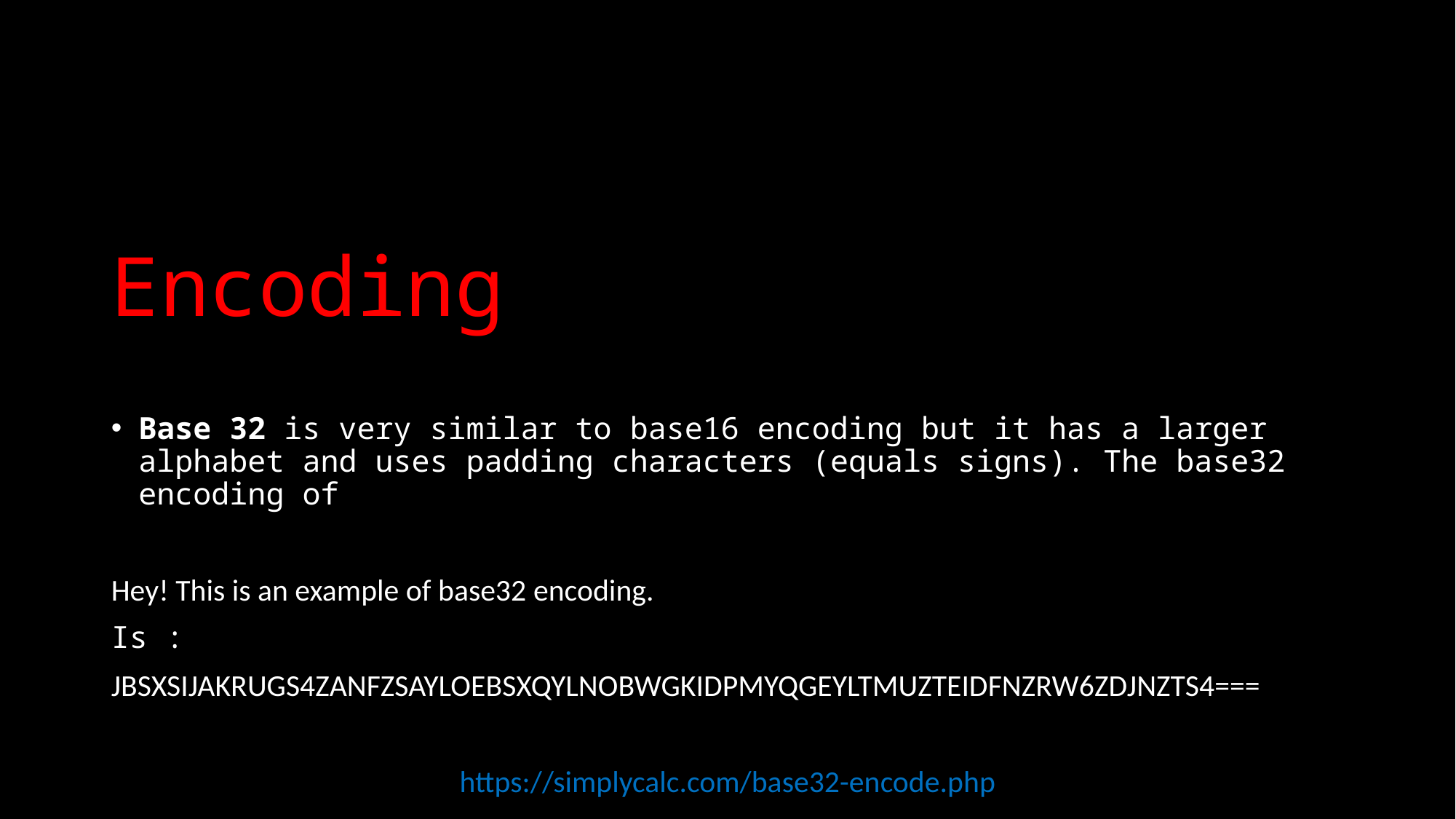

# Encoding
Base 32 is very similar to base16 encoding but it has a larger alphabet and uses padding characters (equals signs). The base32 encoding of

Hey! This is an example of base32 encoding.
Is :
JBSXSIJAKRUGS4ZANFZSAYLOEBSXQYLNOBWGKIDPMYQGEYLTMUZTEIDFNZRW6ZDJNZTS4===

https://simplycalc.com/base32-encode.php